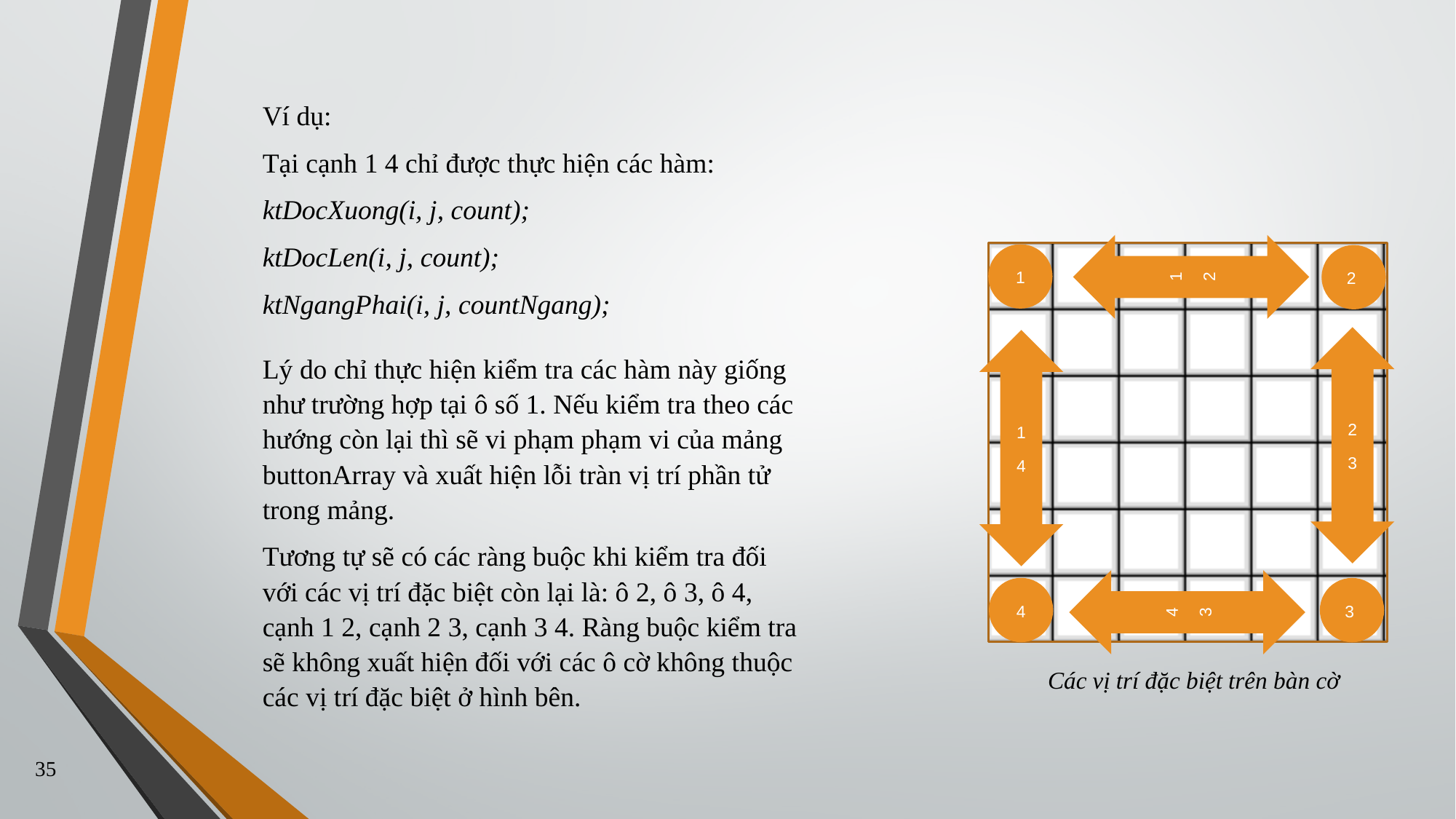

Ví dụ:
Tại cạnh 1 4 chỉ được thực hiện các hàm:
ktDocXuong(i, j, count);
ktDocLen(i, j, count);
ktNgangPhai(i, j, countNgang);
1
2

1
2
2
3
1
4
4
3
4
3
 Các vị trí đặc biệt trên bàn cờ
Lý do chỉ thực hiện kiểm tra các hàm này giống như trường hợp tại ô số 1. Nếu kiểm tra theo các hướng còn lại thì sẽ vi phạm phạm vi của mảng buttonArray và xuất hiện lỗi tràn vị trí phần tử trong mảng.
Tương tự sẽ có các ràng buộc khi kiểm tra đối với các vị trí đặc biệt còn lại là: ô 2, ô 3, ô 4, cạnh 1 2, cạnh 2 3, cạnh 3 4. Ràng buộc kiểm tra sẽ không xuất hiện đối với các ô cờ không thuộc các vị trí đặc biệt ở hình bên.
35